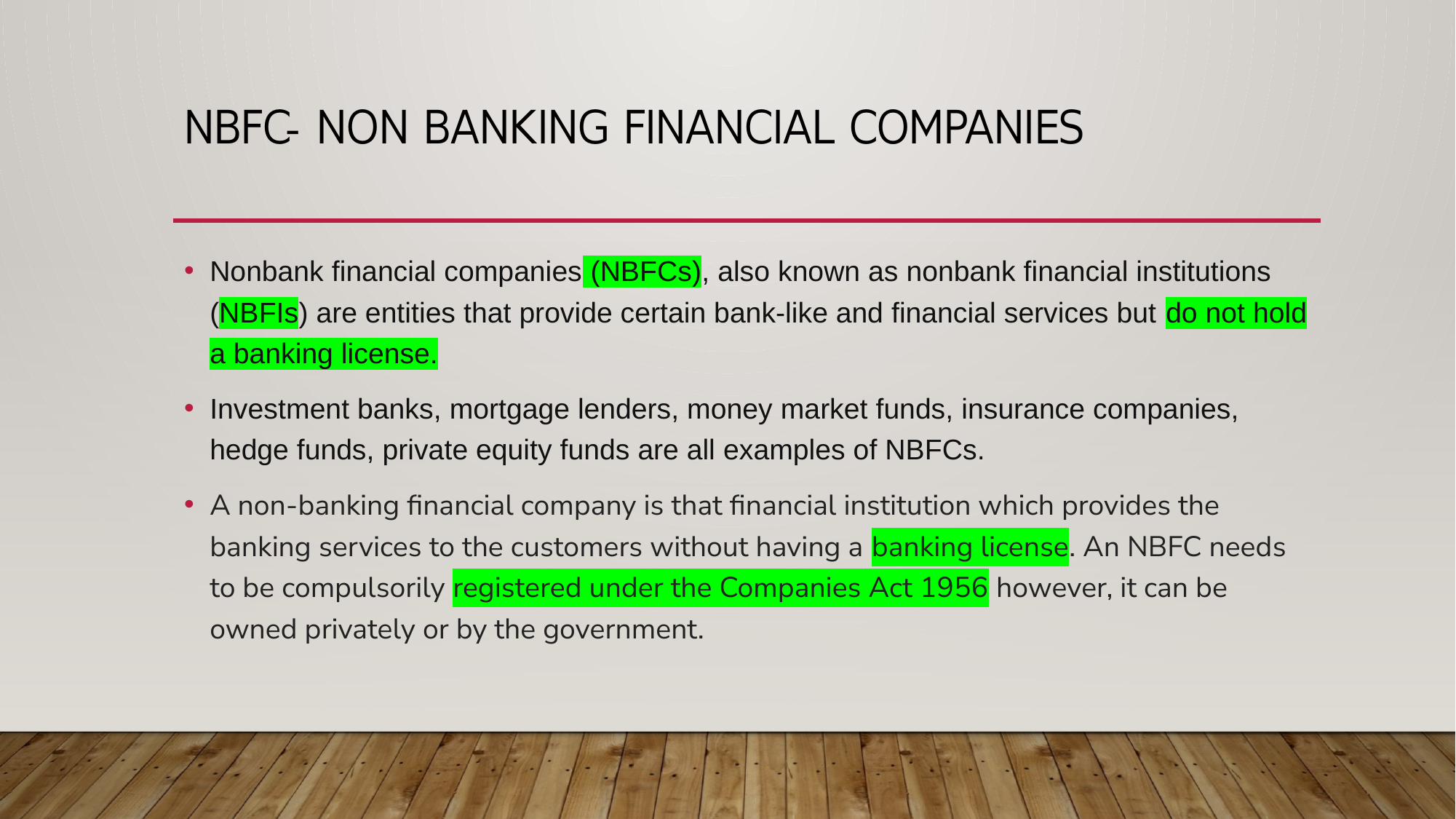

# NBFC- Non banking financial companies
Nonbank financial companies (NBFCs), also known as nonbank financial institutions (NBFIs) are entities that provide certain bank-like and financial services but do not hold a banking license.
Investment banks, mortgage lenders, money market funds, insurance companies, hedge funds, private equity funds are all examples of NBFCs.
A non-banking financial company is that financial institution which provides the banking services to the customers without having a banking license. An NBFC needs to be compulsorily registered under the Companies Act 1956 however, it can be owned privately or by the government.